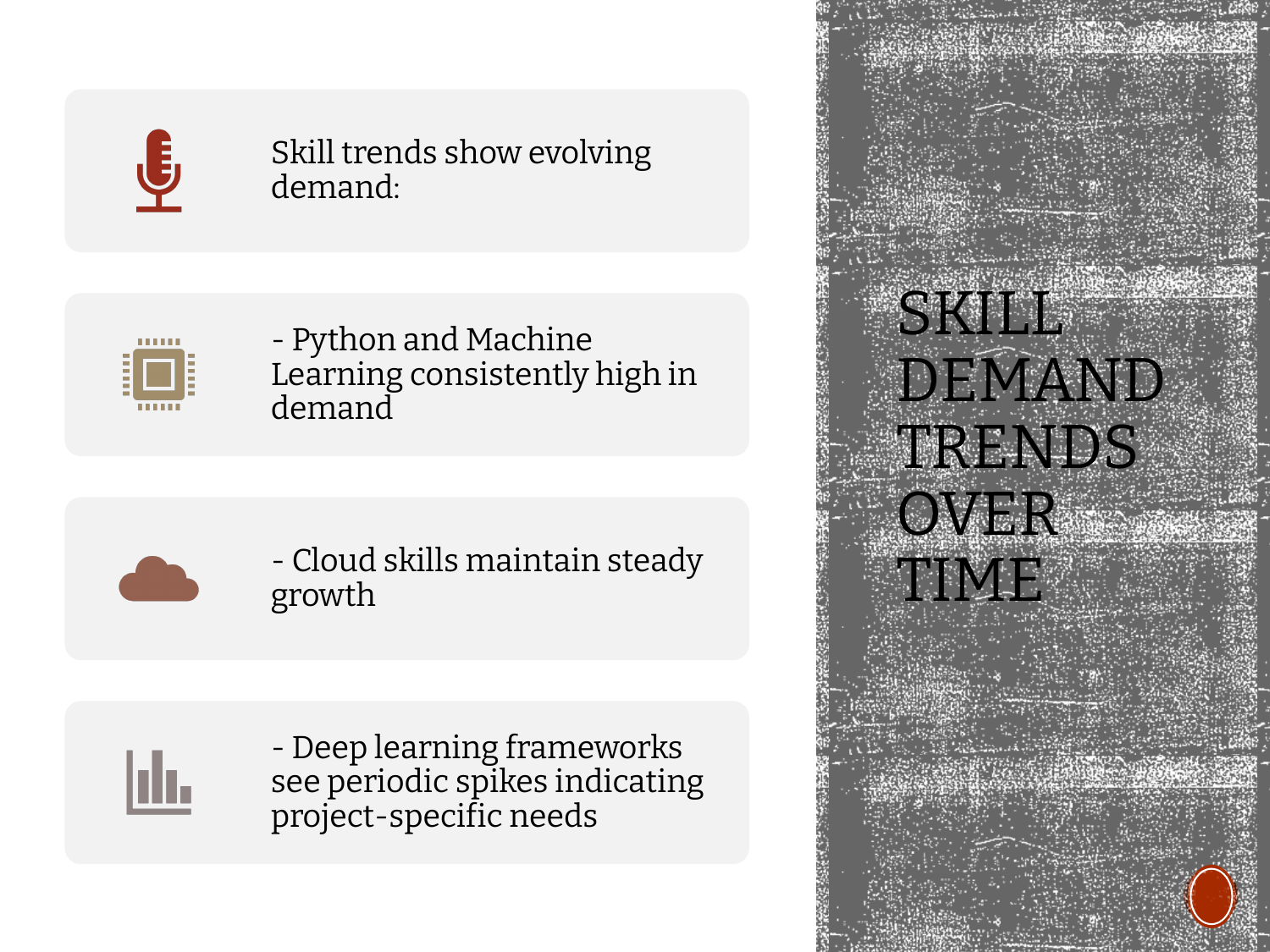

Skill trends show evolving demand:
- Python and Machine Learning consistently high in demand
- Cloud skills maintain steady growth
- Deep learning frameworks see periodic spikes indicating project-specific needs
# Skill Demand Trends Over Time